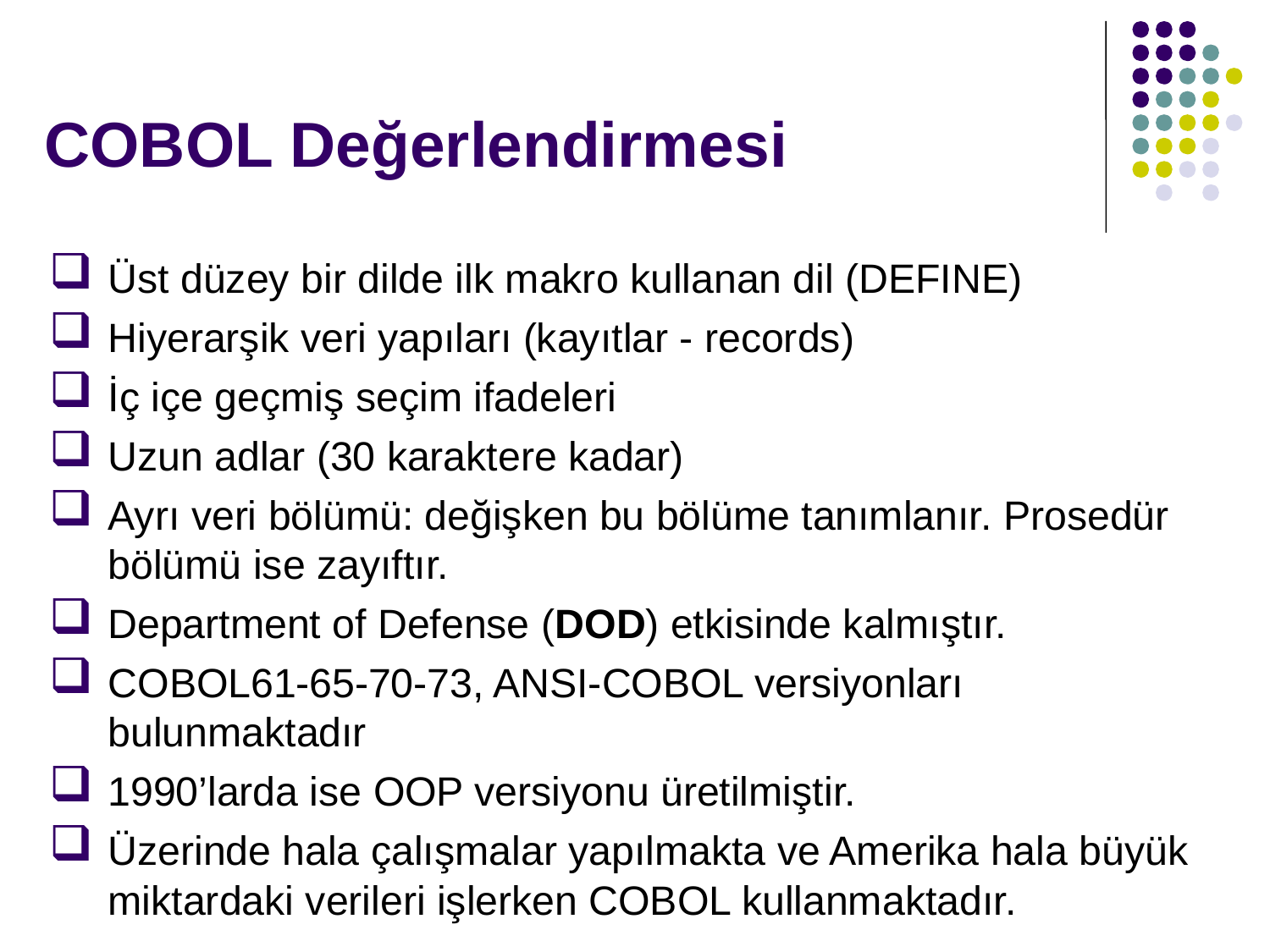

# COBOL Değerlendirmesi
Üst düzey bir dilde ilk makro kullanan dil (DEFINE)
Hiyerarşik veri yapıları (kayıtlar - records)
İç içe geçmiş seçim ifadeleri
Uzun adlar (30 karaktere kadar)
Ayrı veri bölümü: değişken bu bölüme tanımlanır. Prosedür bölümü ise zayıftır.
Department of Defense (DOD) etkisinde kalmıştır.
COBOL61-65-70-73, ANSI-COBOL versiyonları bulunmaktadır
1990’larda ise OOP versiyonu üretilmiştir.
Üzerinde hala çalışmalar yapılmakta ve Amerika hala büyük miktardaki verileri işlerken COBOL kullanmaktadır.